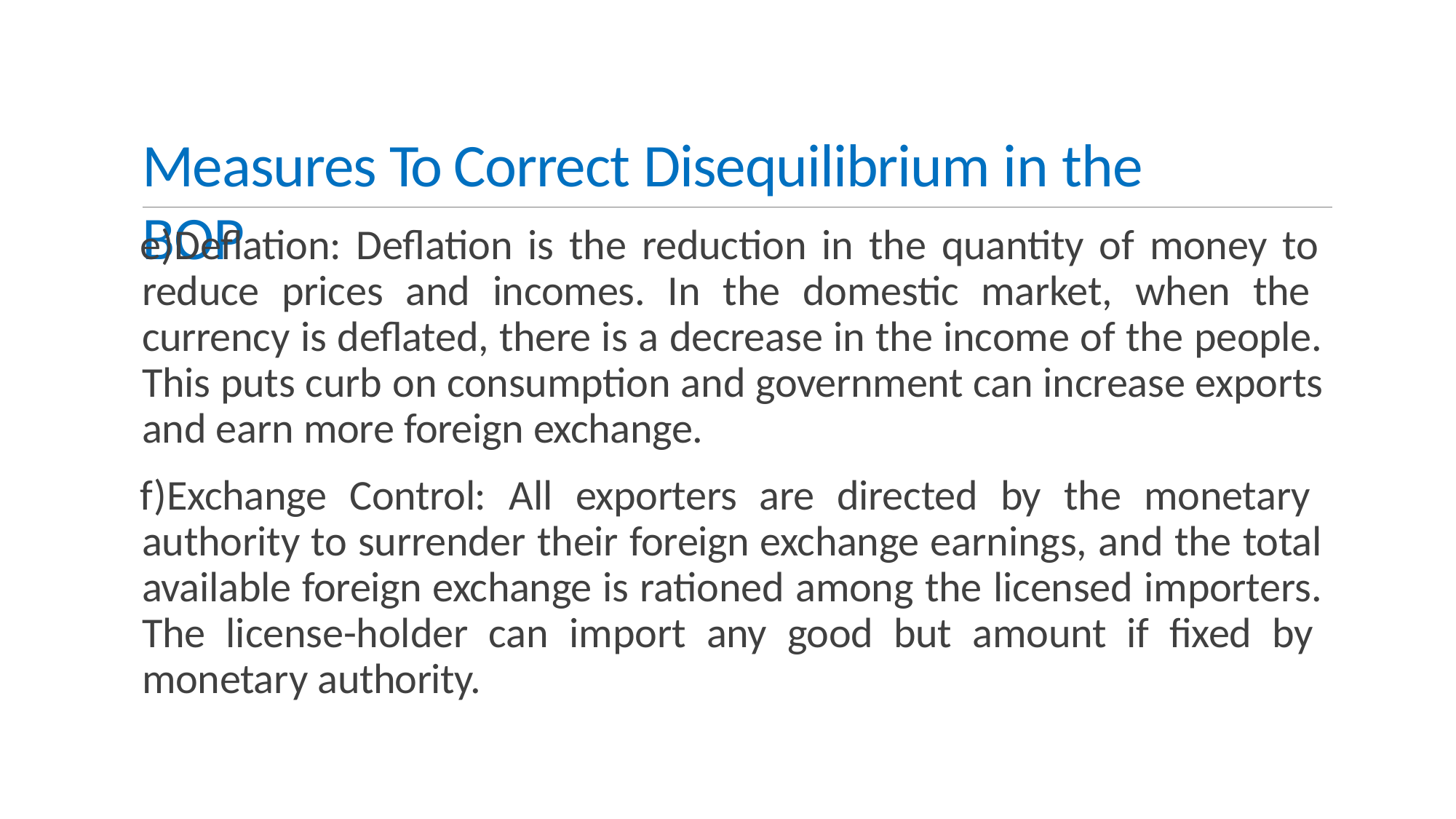

# Measures To Correct Disequilibrium in the BOP

Deflation: Deflation is the reduction in the quantity of money to  reduce prices and incomes. In the domestic market, when the  currency is deflated, there is a decrease in the income of the people.  This puts curb on consumption and government can increase exports  and earn more foreign exchange.
Exchange Control: All exporters are directed by the monetary  authority to surrender their foreign exchange earnings, and the total  available foreign exchange is rationed among the licensed importers.  The license-holder can import any good but amount if fixed by  monetary authority.
LECTURE NOTES BY PARUL JAIN